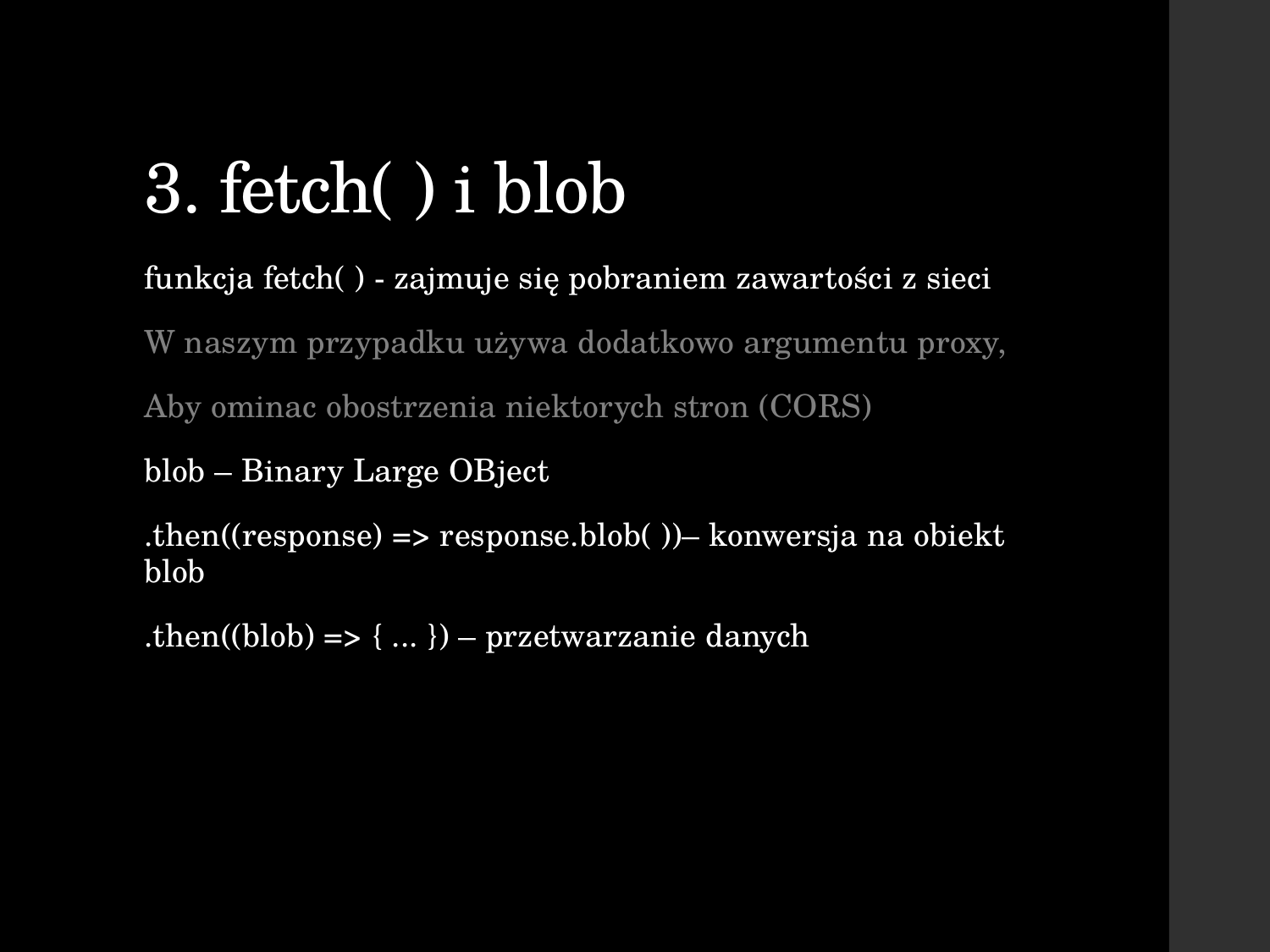

# 3. fetch( ) i blob
funkcja fetch( ) - zajmuje się pobraniem zawartości z sieci
W naszym przypadku używa dodatkowo argumentu proxy,
Aby ominac obostrzenia niektorych stron (CORS)
blob – Binary Large OBject
.then((response) => response.blob( ))– konwersja na obiekt blob
.then((blob) => { ... }) – przetwarzanie danych